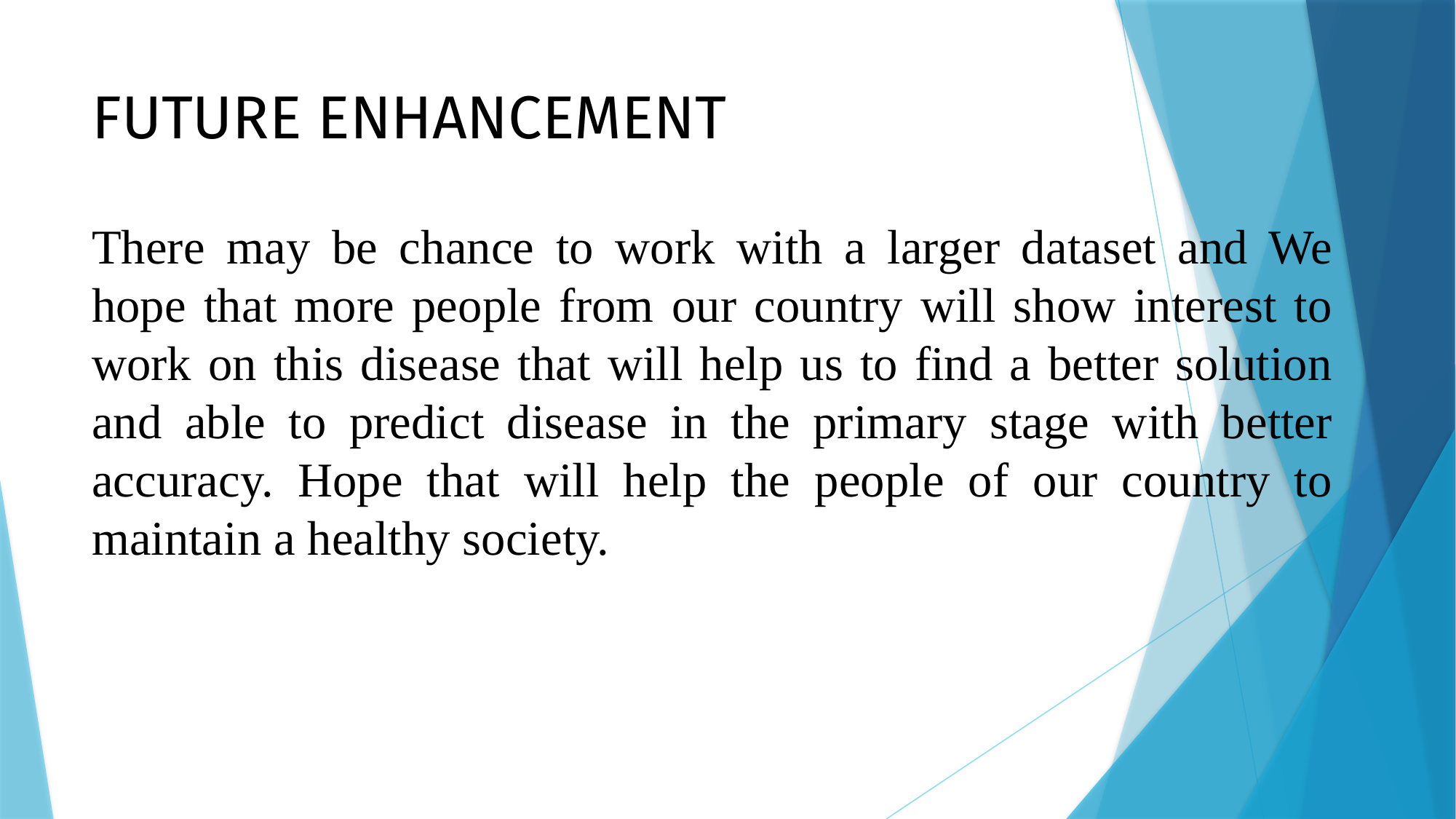

# FUTURE ENHANCEMENT
There may be chance to work with a larger dataset and We hope that more people from our country will show interest to work on this disease that will help us to find a better solution and able to predict disease in the primary stage with better accuracy. Hope that will help the people of our country to maintain a healthy society.